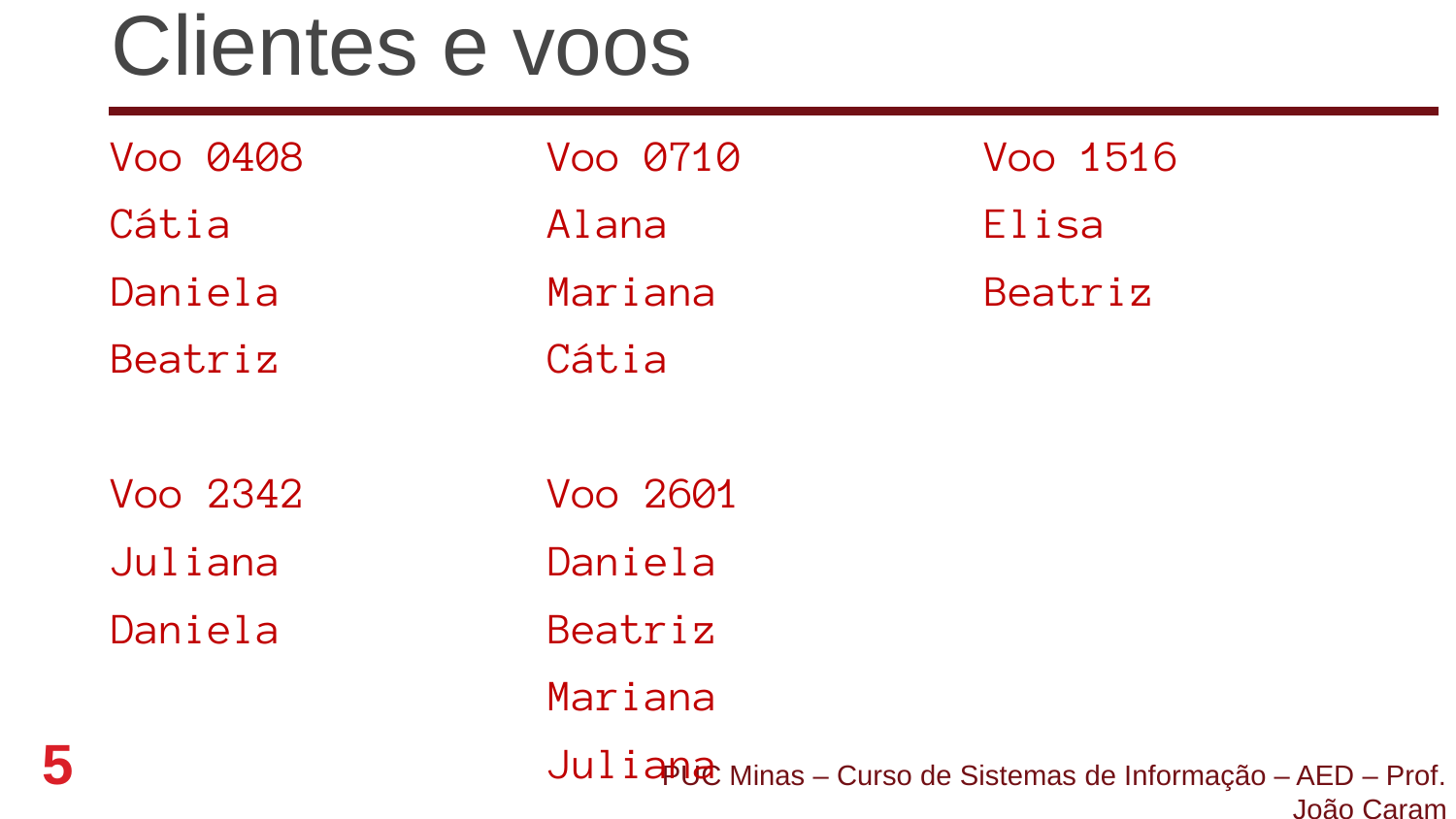

# Clientes e voos
Voo 0408		Voo 0710		Voo 1516
Cátia			Alana			Elisa
Daniela		Mariana		Beatriz
Beatriz		Cátia

Voo 2342		Voo 2601
Juliana		Daniela
Daniela		Beatriz
			Mariana
			Juliana

5
PUC Minas – Curso de Sistemas de Informação – AED – Prof. João Caram